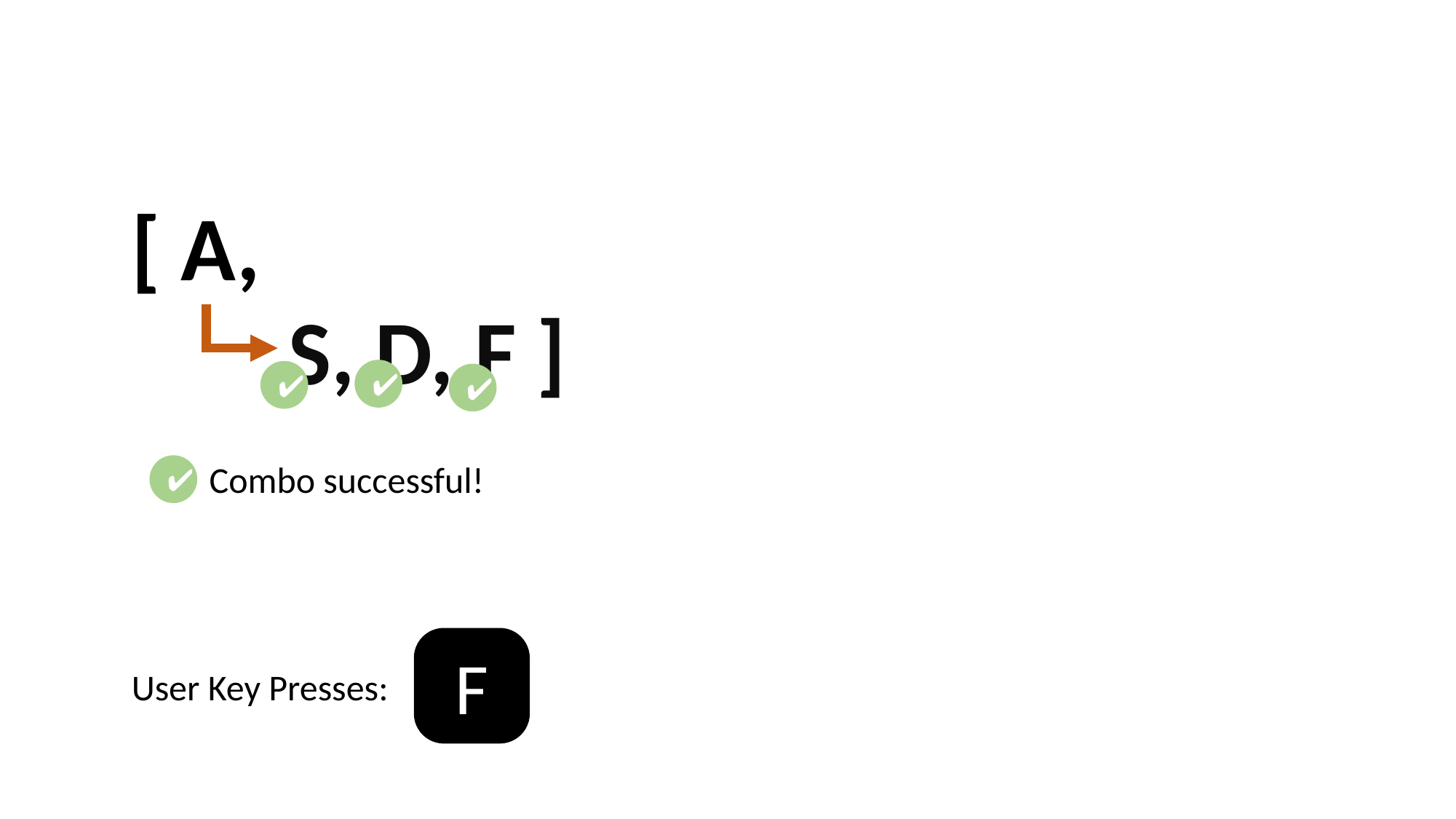

[ A,
S, D, F ]
✔
✔
✔
Combo successful!
✔
F
User Key Presses: